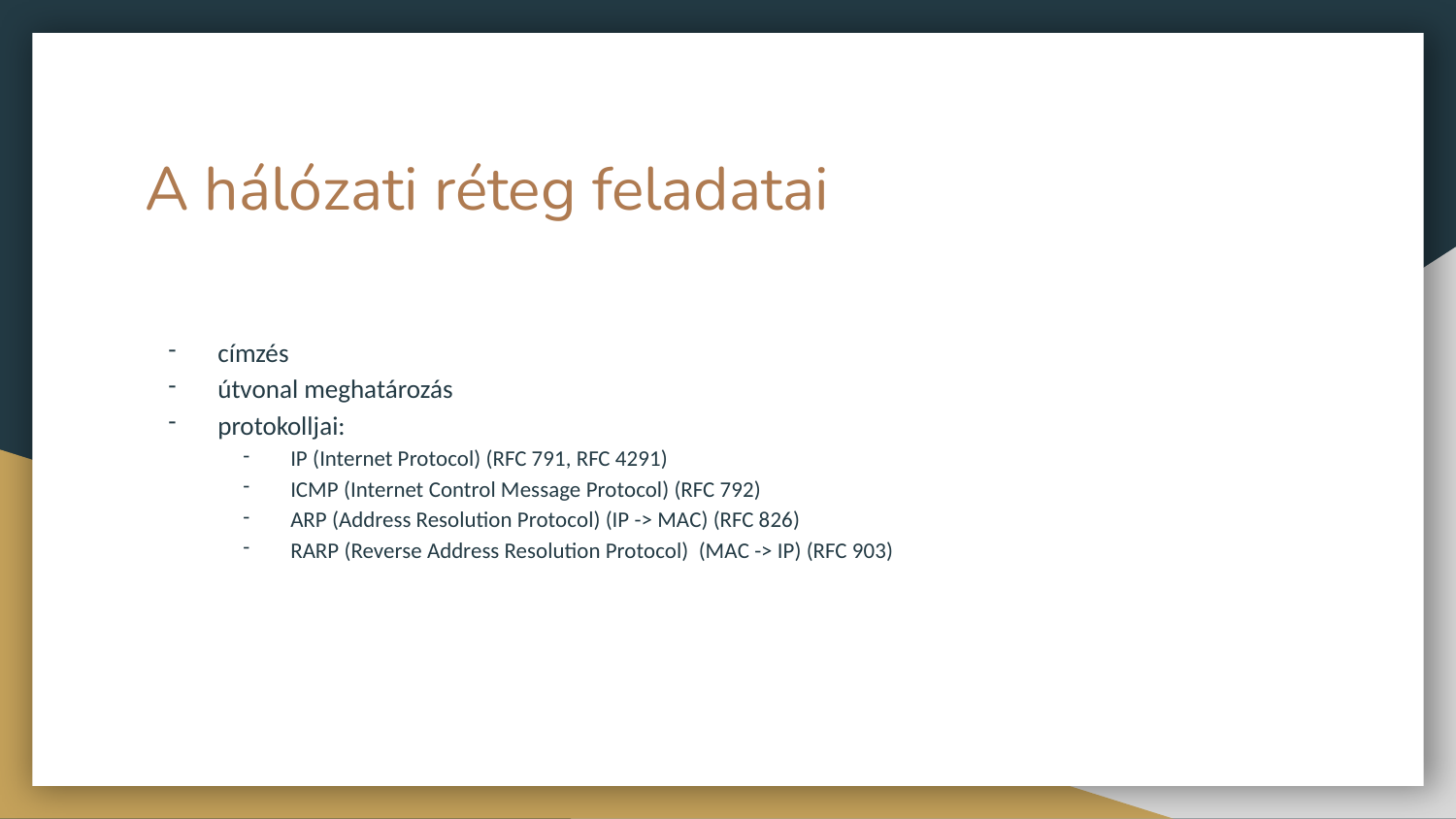

# A hálózati réteg feladatai
címzés
útvonal meghatározás
protokolljai:
IP (Internet Protocol) (RFC 791, RFC 4291)
ICMP (Internet Control Message Protocol) (RFC 792)
ARP (Address Resolution Protocol) (IP -> MAC) (RFC 826)
RARP (Reverse Address Resolution Protocol)  (MAC -> IP) (RFC 903)